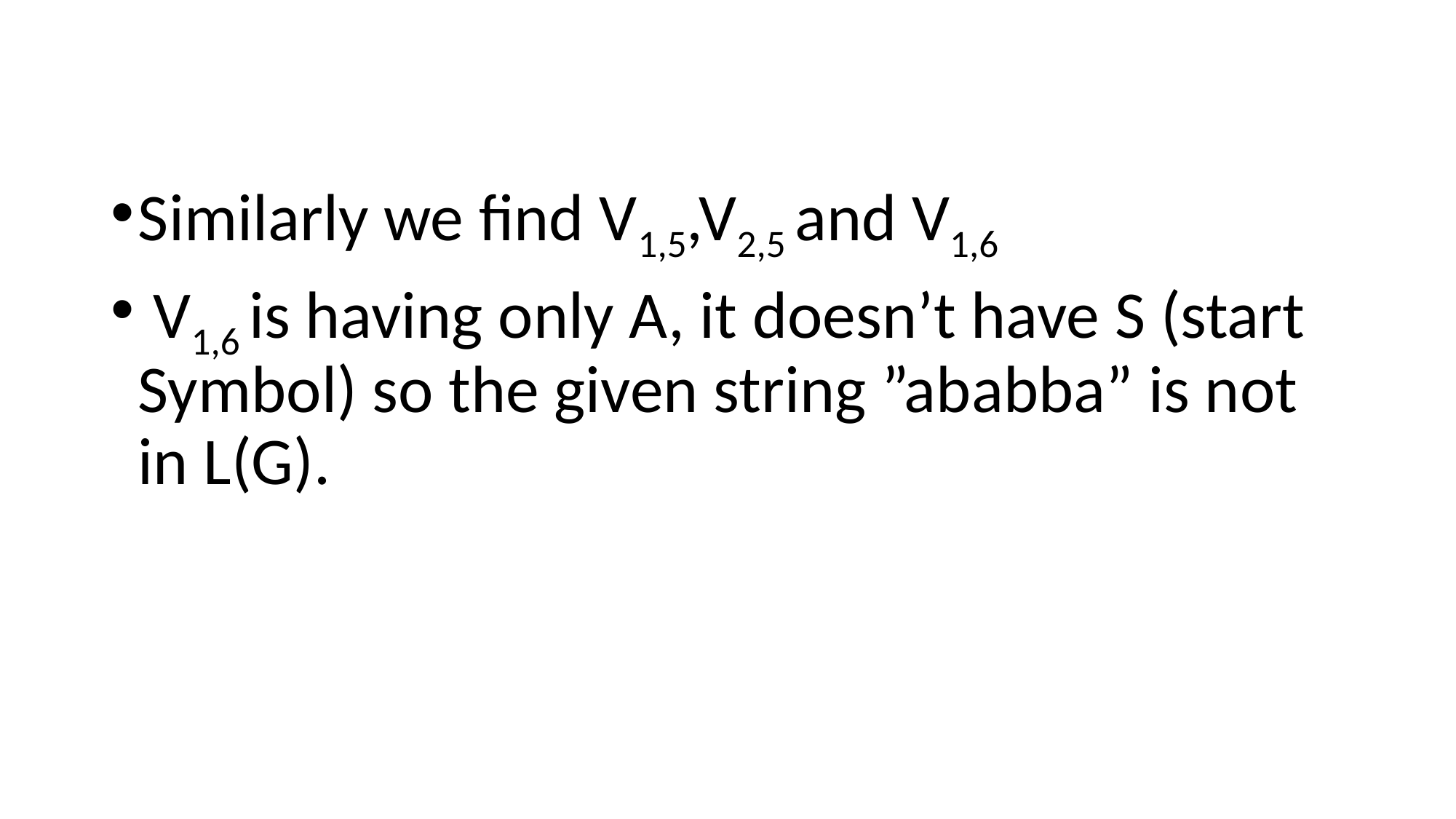

Similarly we find V1,5,V2,5 and V1,6
 V1,6 is having only A, it doesn’t have S (start Symbol) so the given string ”ababba” is not in L(G).